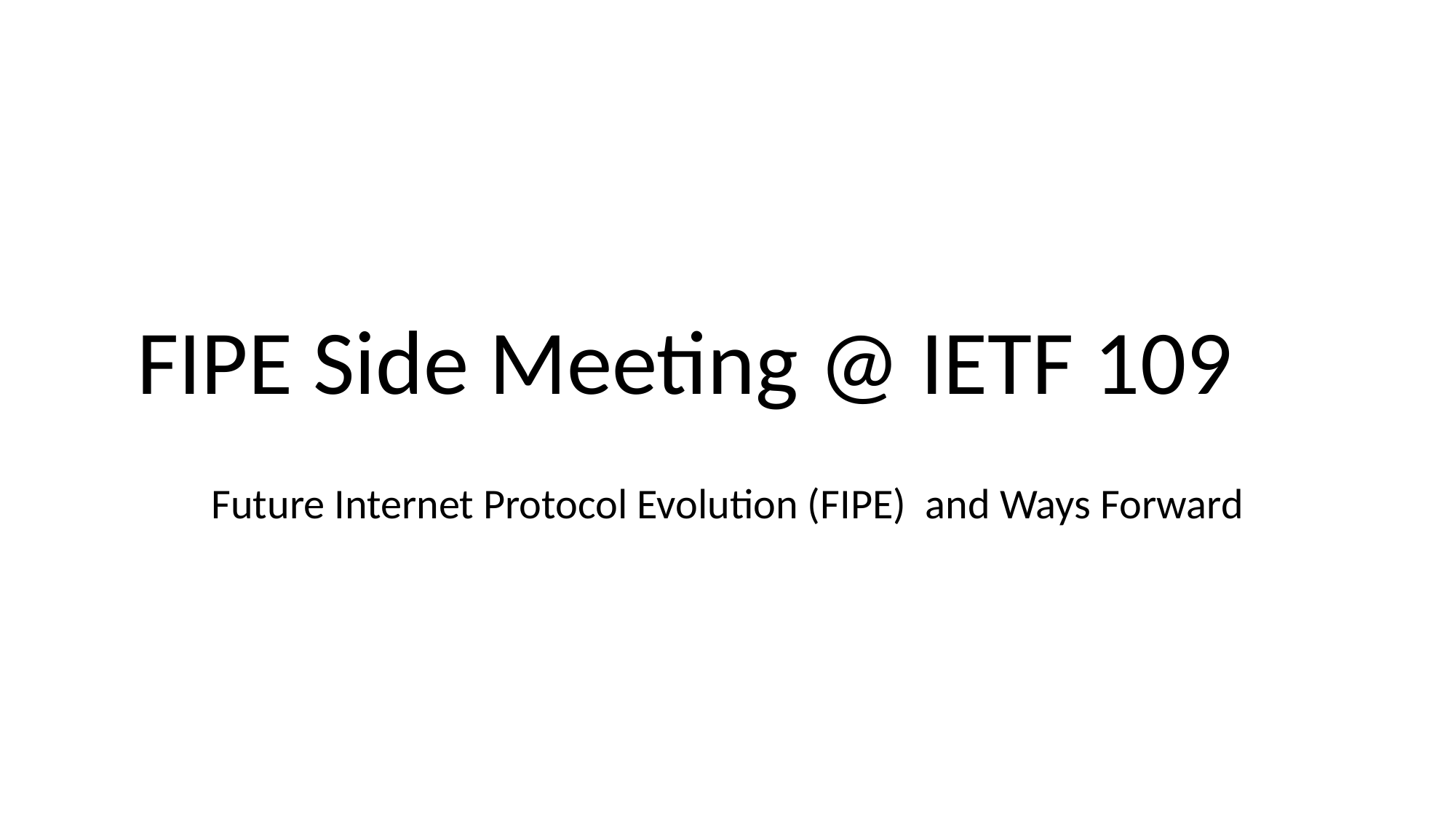

# FIPE Side Meeting @ IETF 109
Future Internet Protocol Evolution (FIPE)  and Ways Forward